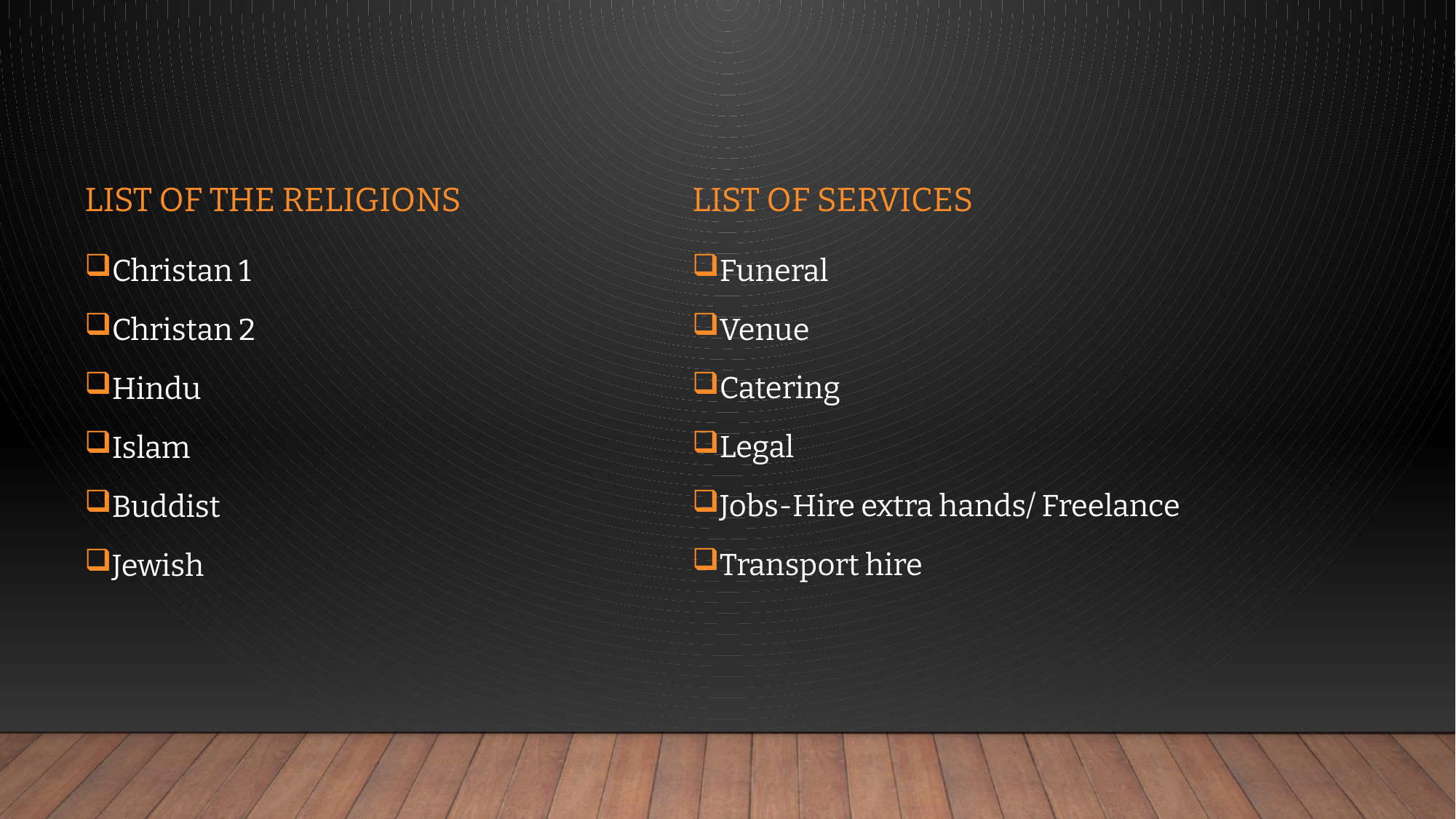

List of the religions
List of services
Funeral
Venue
Catering
Legal
Jobs-Hire extra hands/ Freelance
Transport hire
Christan 1
Christan 2
Hindu
Islam
Buddist
Jewish